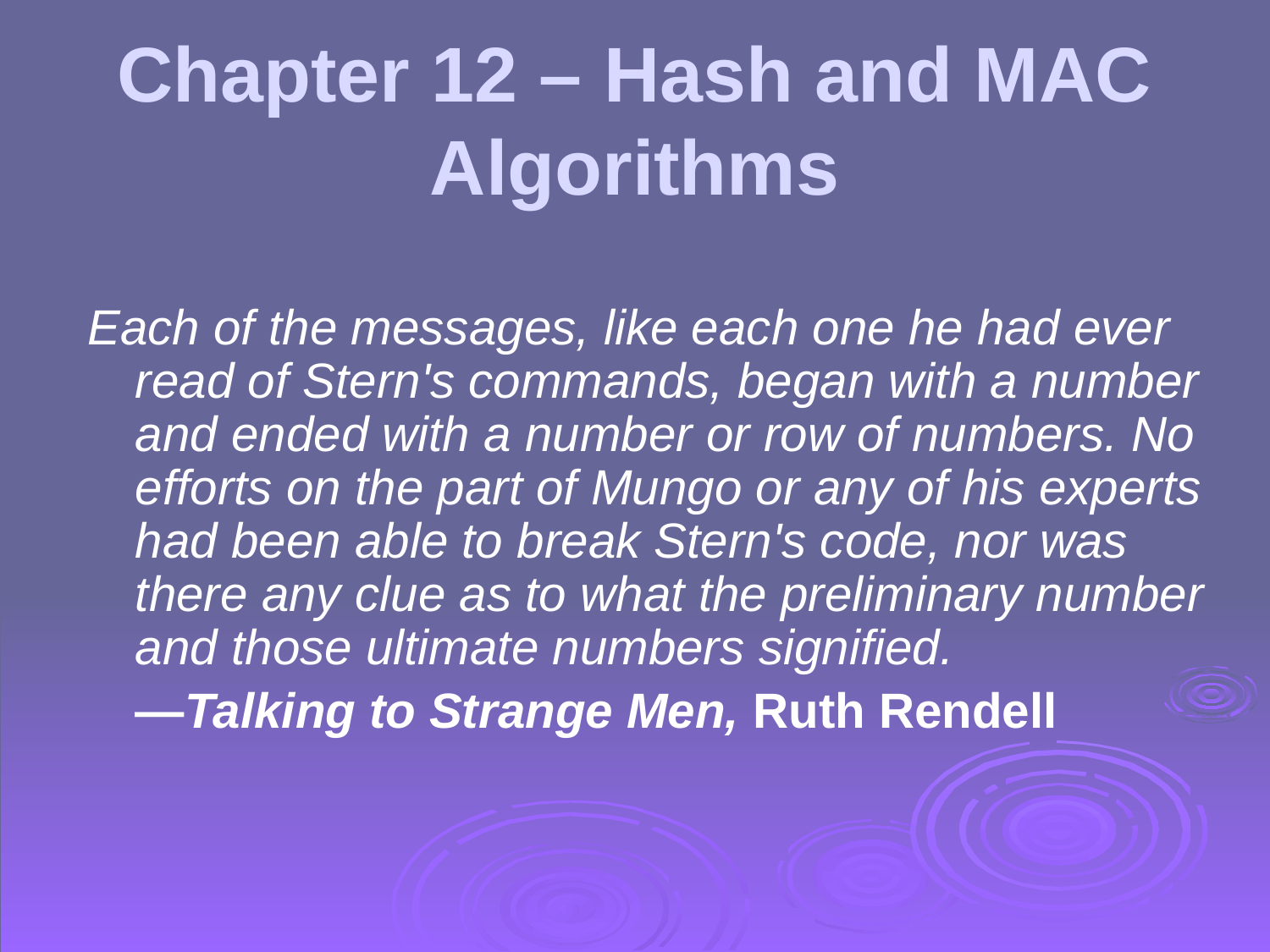

# Chapter 12 – Hash and MAC Algorithms
Each of the messages, like each one he had ever read of Stern's commands, began with a number and ended with a number or row of numbers. No efforts on the part of Mungo or any of his experts had been able to break Stern's code, nor was there any clue as to what the preliminary number and those ultimate numbers signified.
	—Talking to Strange Men, Ruth Rendell